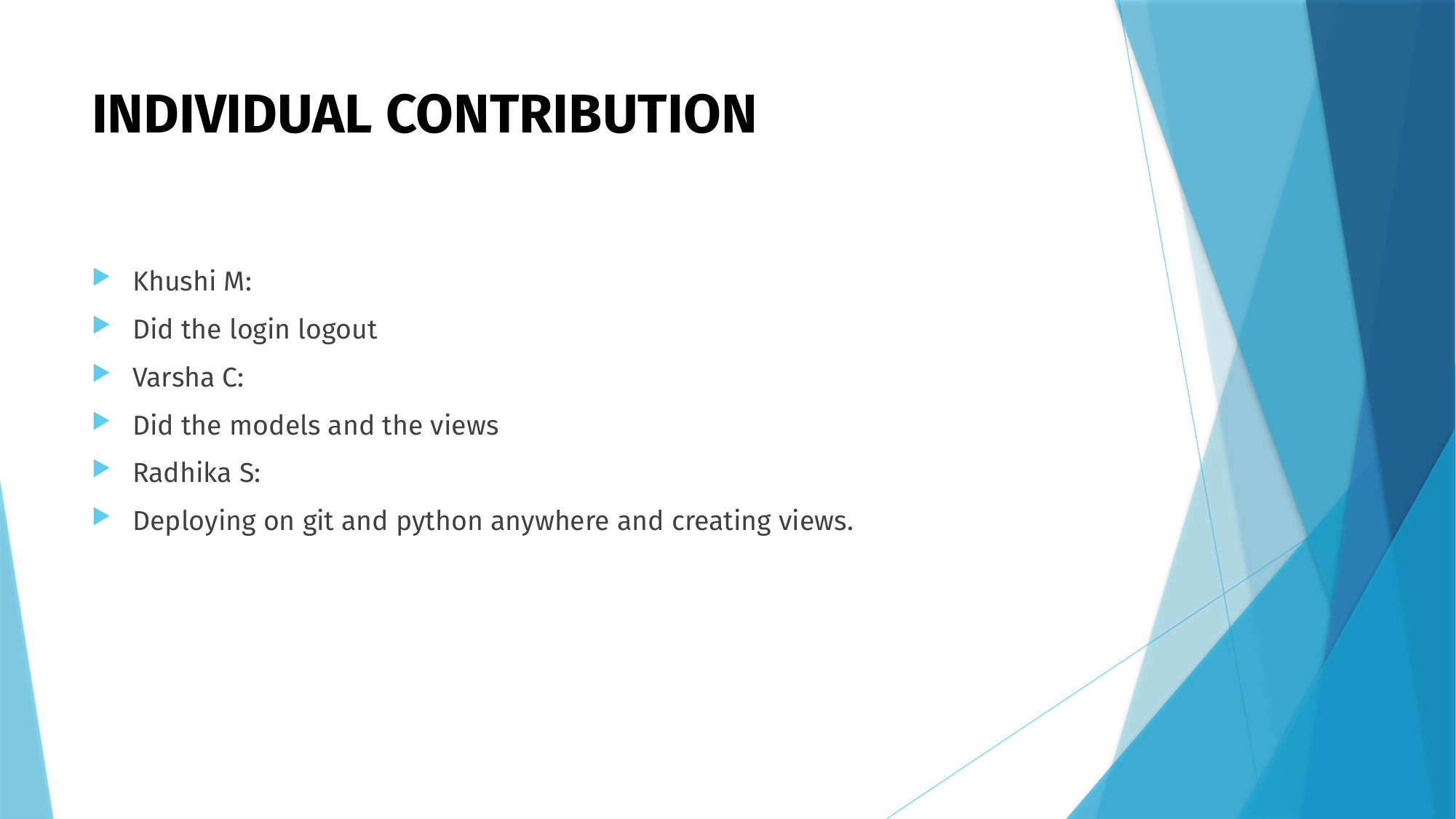

# INDIVIDUAL CONTRIBUTION
Khushi M:
Did the login logout
Varsha C:
Did the models and the views
Radhika S:
Deploying on git and python anywhere and creating views.